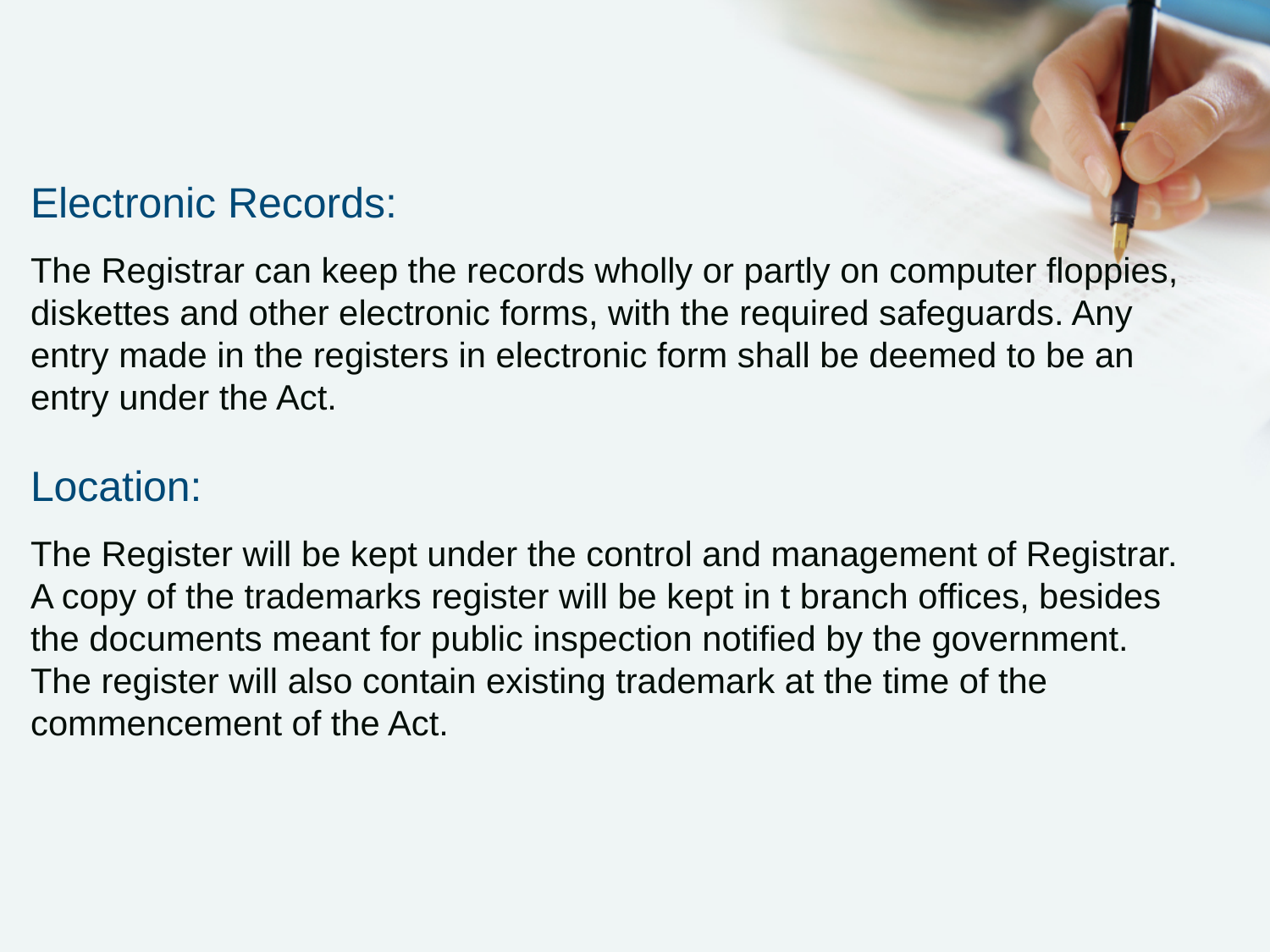

Electronic Records:
The Registrar can keep the records wholly or partly on computer floppies, diskettes and other electronic forms, with the required safeguards. Any entry made in the registers in electronic form shall be deemed to be an entry under the Act.

Location:
The Register will be kept under the control and management of Registrar. A copy of the trademarks register will be kept in t branch offices, besides the documents meant for public inspection notified by the government. The register will also contain existing trademark at the time of the commencement of the Act.